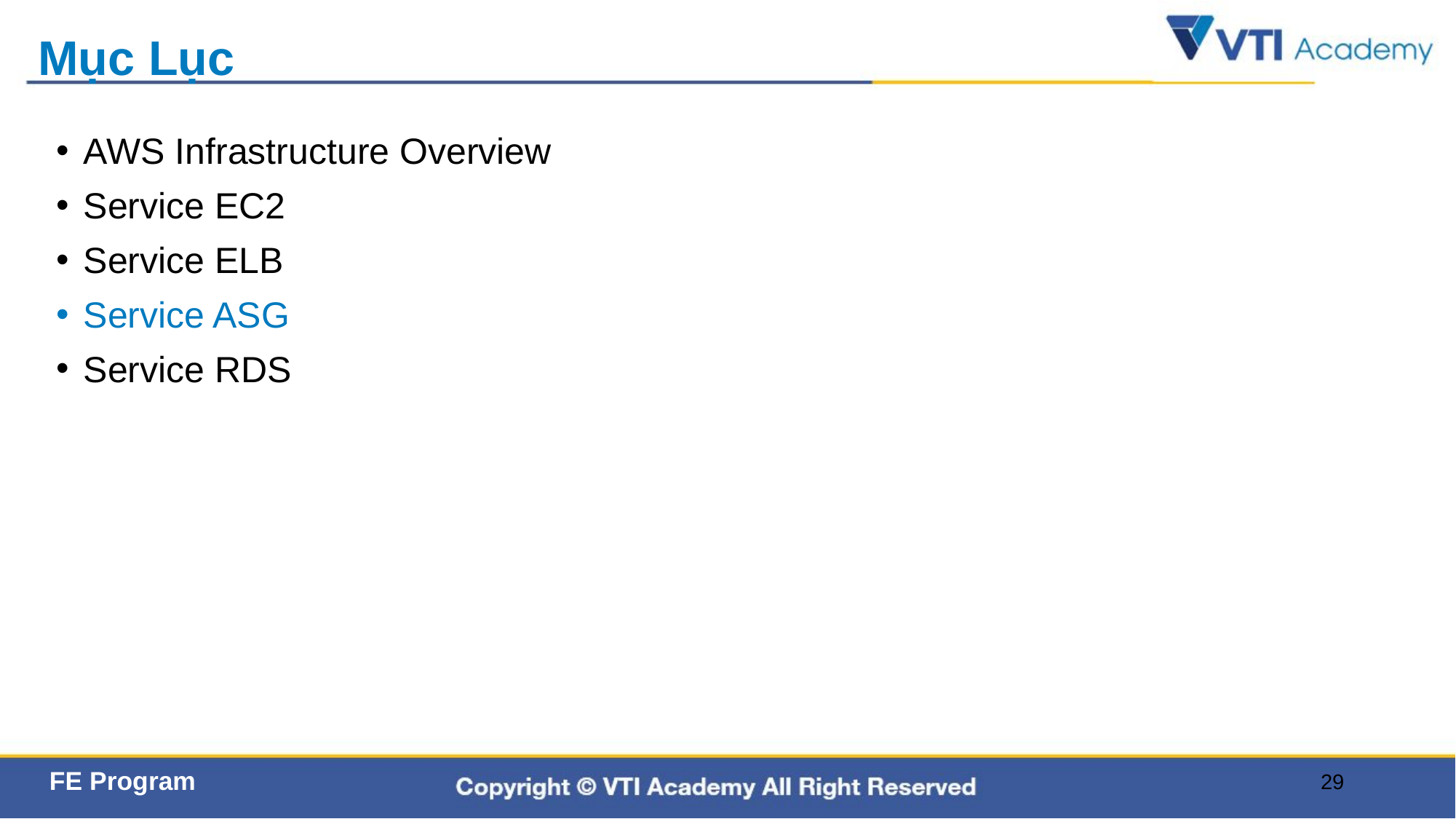

# Mục Lục
AWS Infrastructure Overview
Service EC2
Service ELB
Service ASG
Service RDS

29